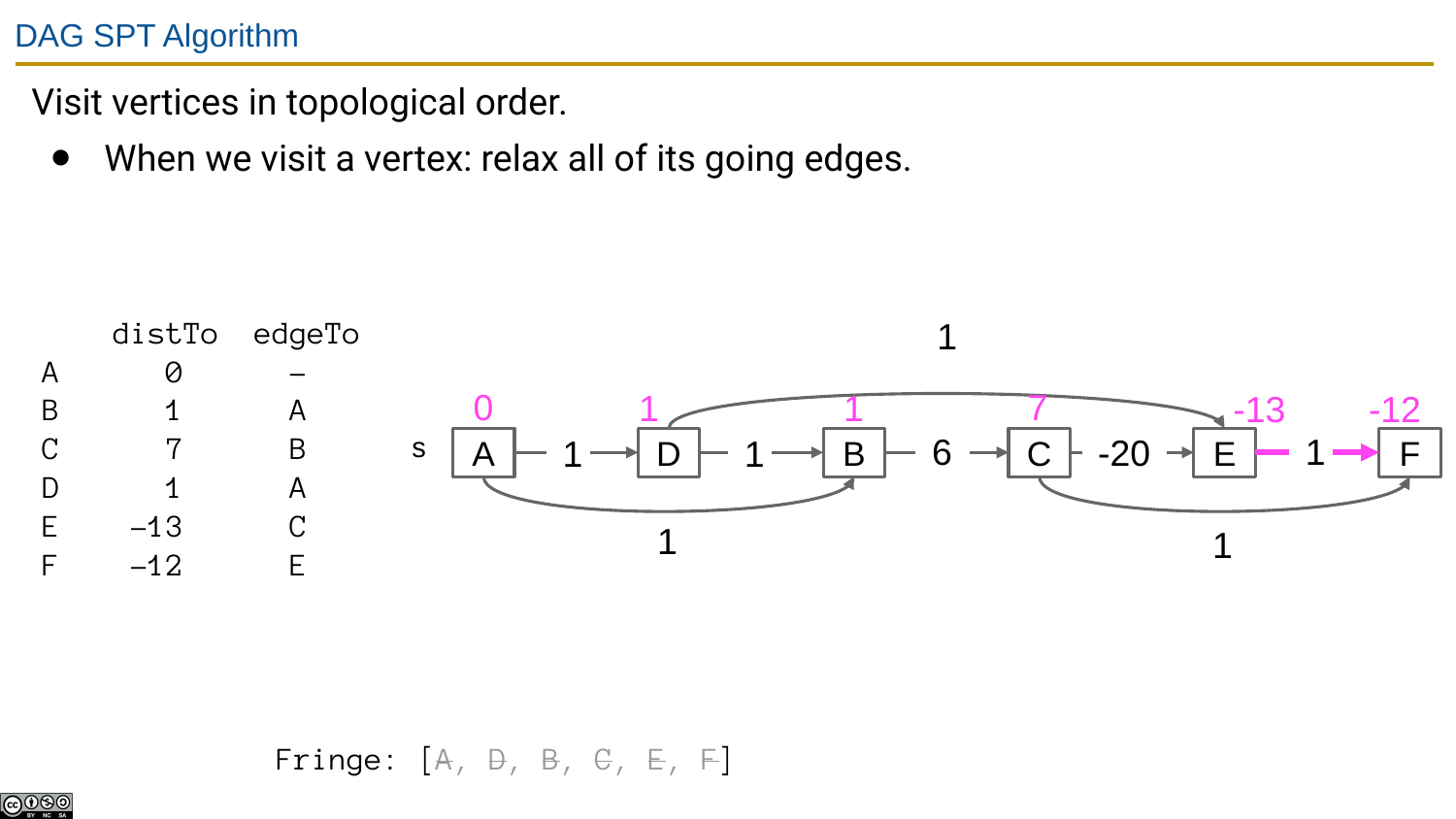

# DAG SPT Algorithm
Visit vertices in topological order.
When we visit a vertex: relax all of its going edges.
    distTo  edgeTo
A      0      -
B      1      A
C      7      B
D      1      A
E    -13      C
F    -12      E
1
0
7
1
1
-12
-13
s
A
D
B
C
E
F
1
6
-20
1
1
1
1
Fringe: [A, D, B, C, E, F]